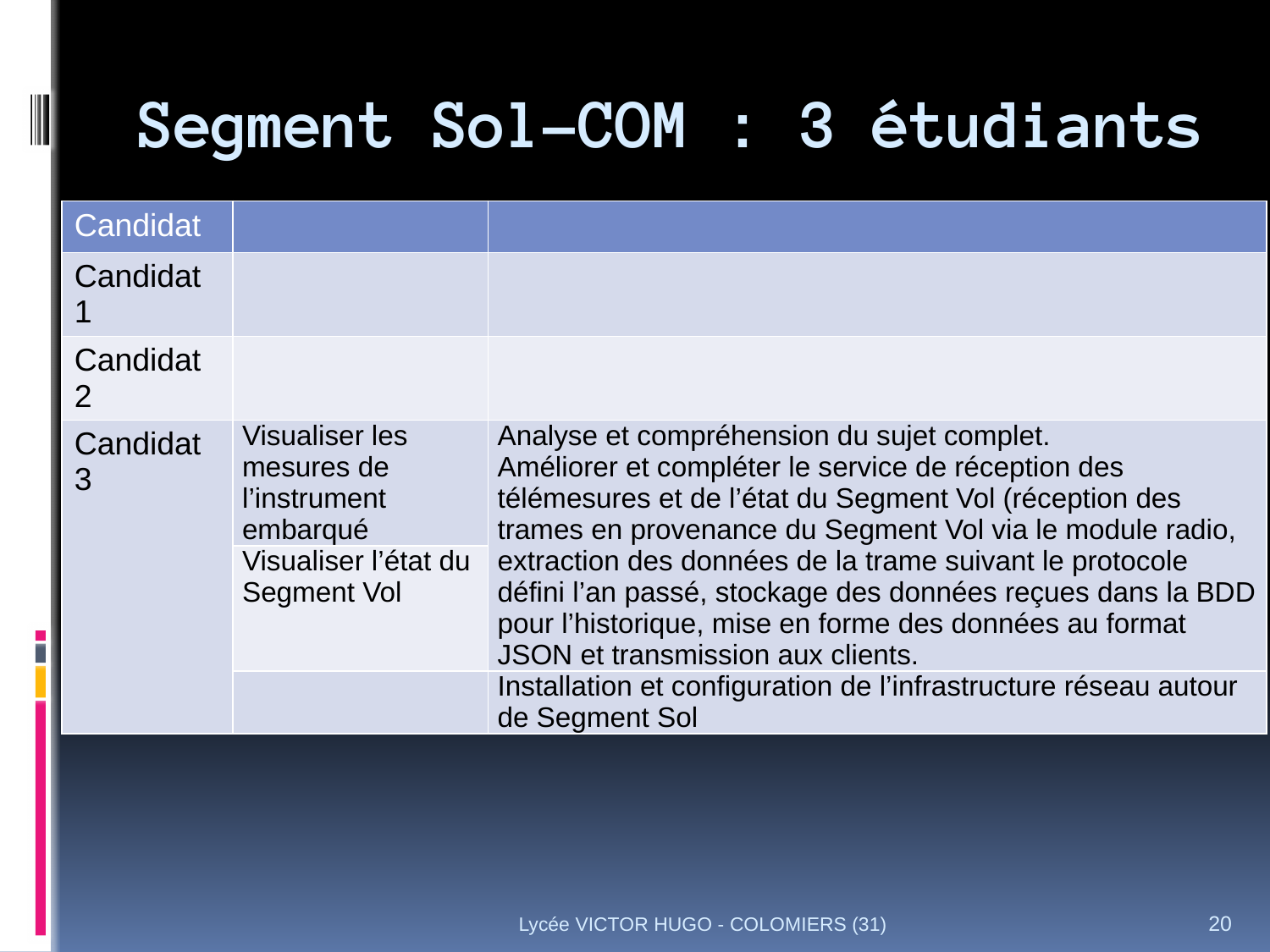

Segment Sol-COM : 3 étudiants
| Candidat |  |  |
| --- | --- | --- |
| Candidat 1 |  |  |
| Candidat 2 |  |  |
| Candidat 3 | Visualiser les mesures de l’instrument embarqué | Analyse et compréhension du sujet complet. Améliorer et compléter le service de réception des télémesures et de l’état du Segment Vol (réception des trames en provenance du Segment Vol via le module radio, extraction des données de la trame suivant le protocole défini l’an passé, stockage des données reçues dans la BDD pour l’historique, mise en forme des données au format JSON et transmission aux clients. |
|  | Visualiser l’état du Segment Vol |  |
|  |  | Installation et configuration de l’infrastructure réseau autour de Segment Sol |
Lycée VICTOR HUGO - COLOMIERS (31)
20